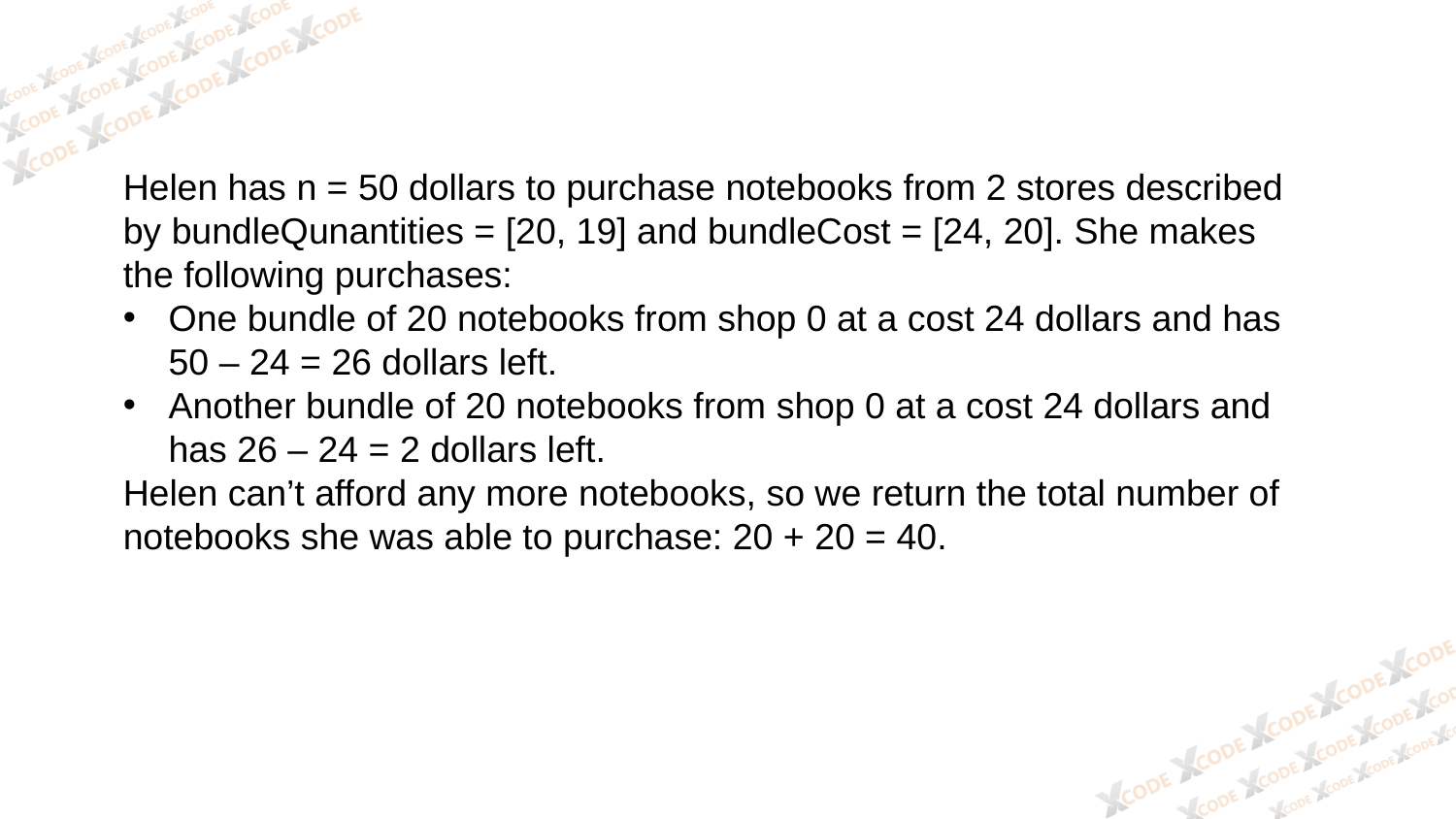

Helen has n = 50 dollars to purchase notebooks from 2 stores described by bundleQunantities = [20, 19] and bundleCost = [24, 20]. She makes the following purchases:
One bundle of 20 notebooks from shop 0 at a cost 24 dollars and has 50 – 24 = 26 dollars left.
Another bundle of 20 notebooks from shop 0 at a cost 24 dollars and has 26 – 24 = 2 dollars left.
Helen can’t afford any more notebooks, so we return the total number of notebooks she was able to purchase: 20 + 20 = 40.